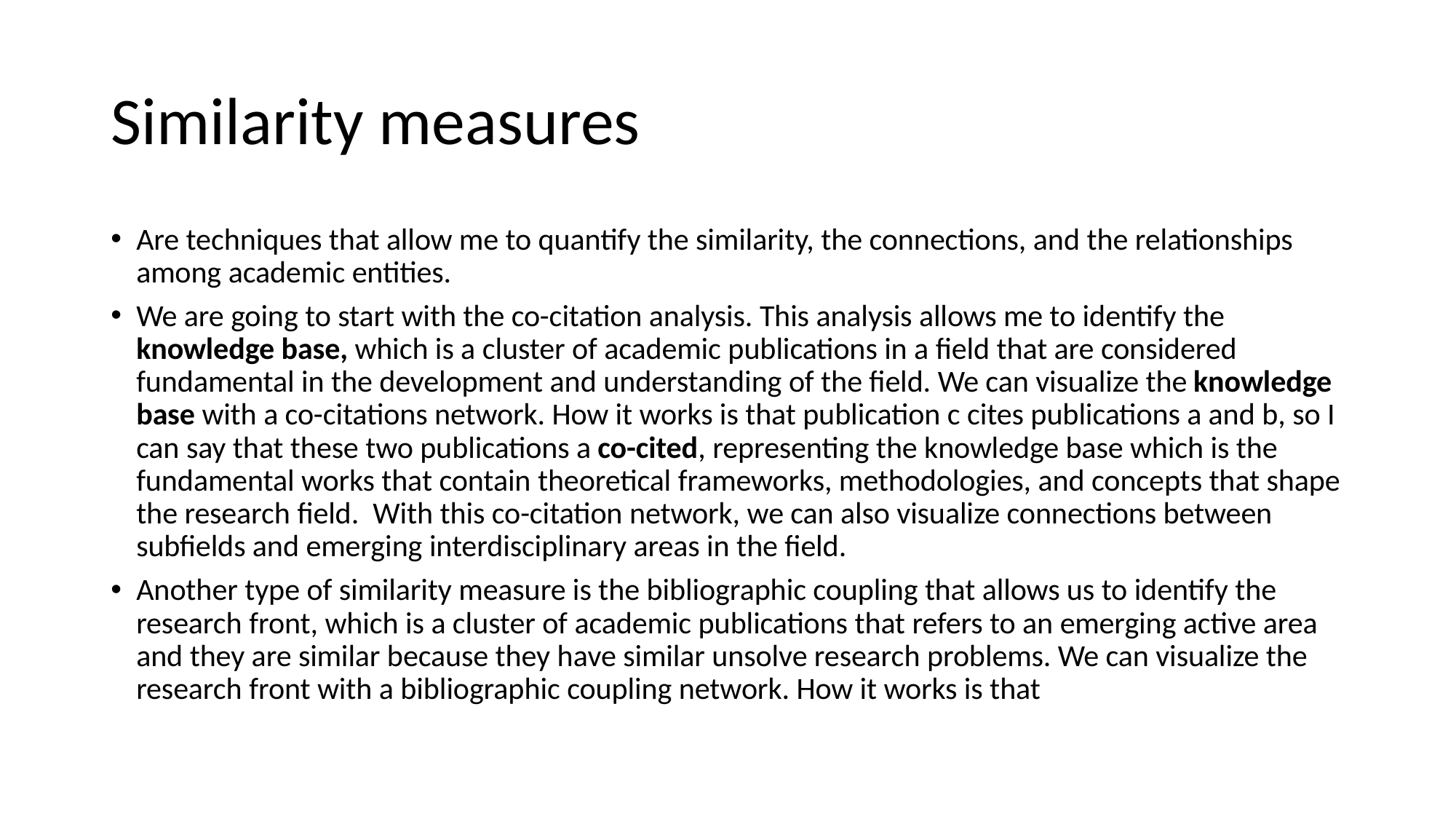

# Similarity measures
Are techniques that allow me to quantify the similarity, the connections, and the relationships among academic entities.
We are going to start with the co-citation analysis. This analysis allows me to identify the knowledge base, which is a cluster of academic publications in a field that are considered fundamental in the development and understanding of the field. We can visualize the knowledge base with a co-citations network. How it works is that publication c cites publications a and b, so I can say that these two publications a co-cited, representing the knowledge base which is the fundamental works that contain theoretical frameworks, methodologies, and concepts that shape the research field.  With this co-citation network, we can also visualize connections between subfields and emerging interdisciplinary areas in the field.
Another type of similarity measure is the bibliographic coupling that allows us to identify the research front, which is a cluster of academic publications that refers to an emerging active area and they are similar because they have similar unsolve research problems. We can visualize the research front with a bibliographic coupling network. How it works is that